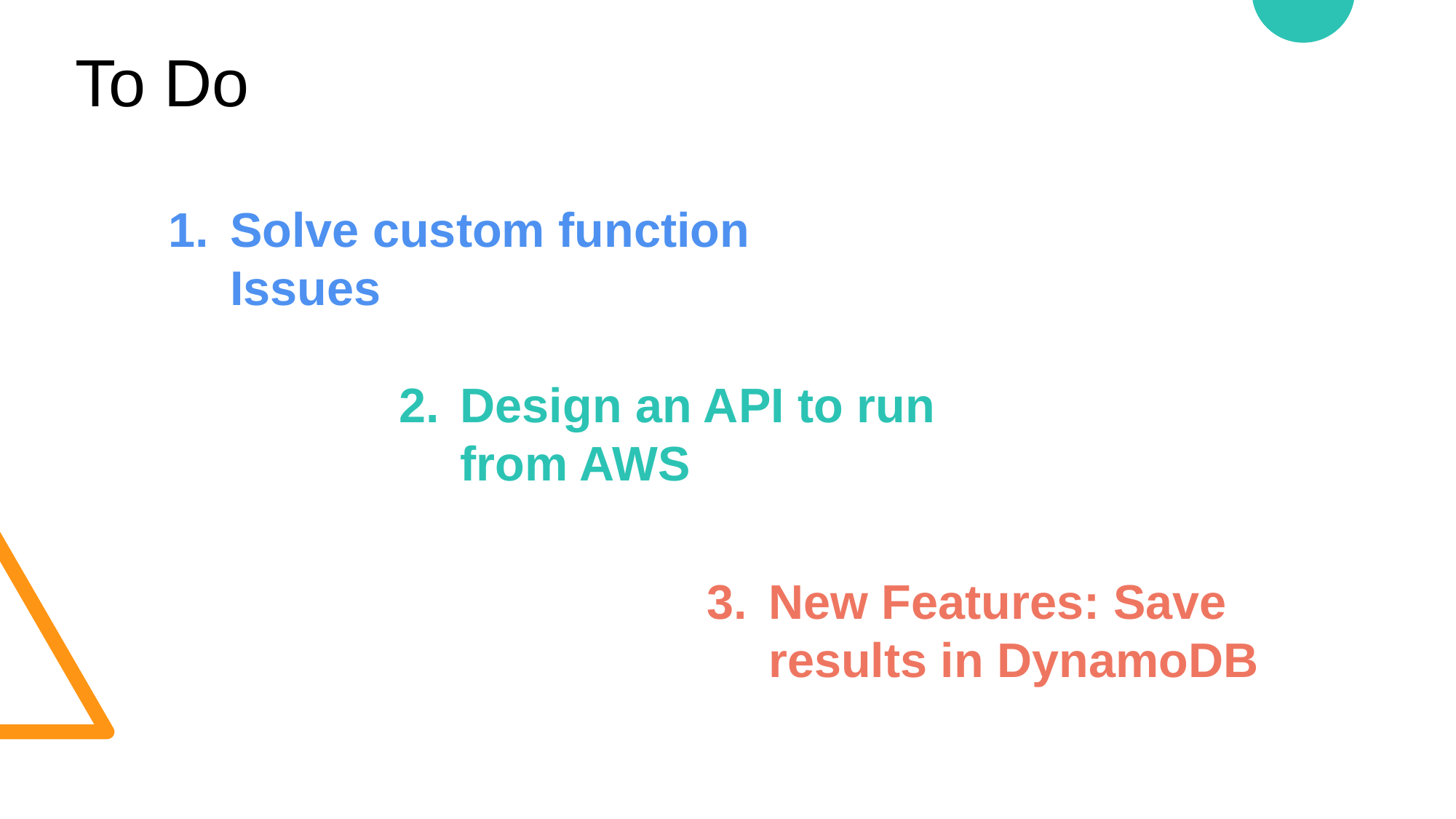

To Do
Solve custom function Issues
Design an API to run from AWS
New Features: Save results in DynamoDB